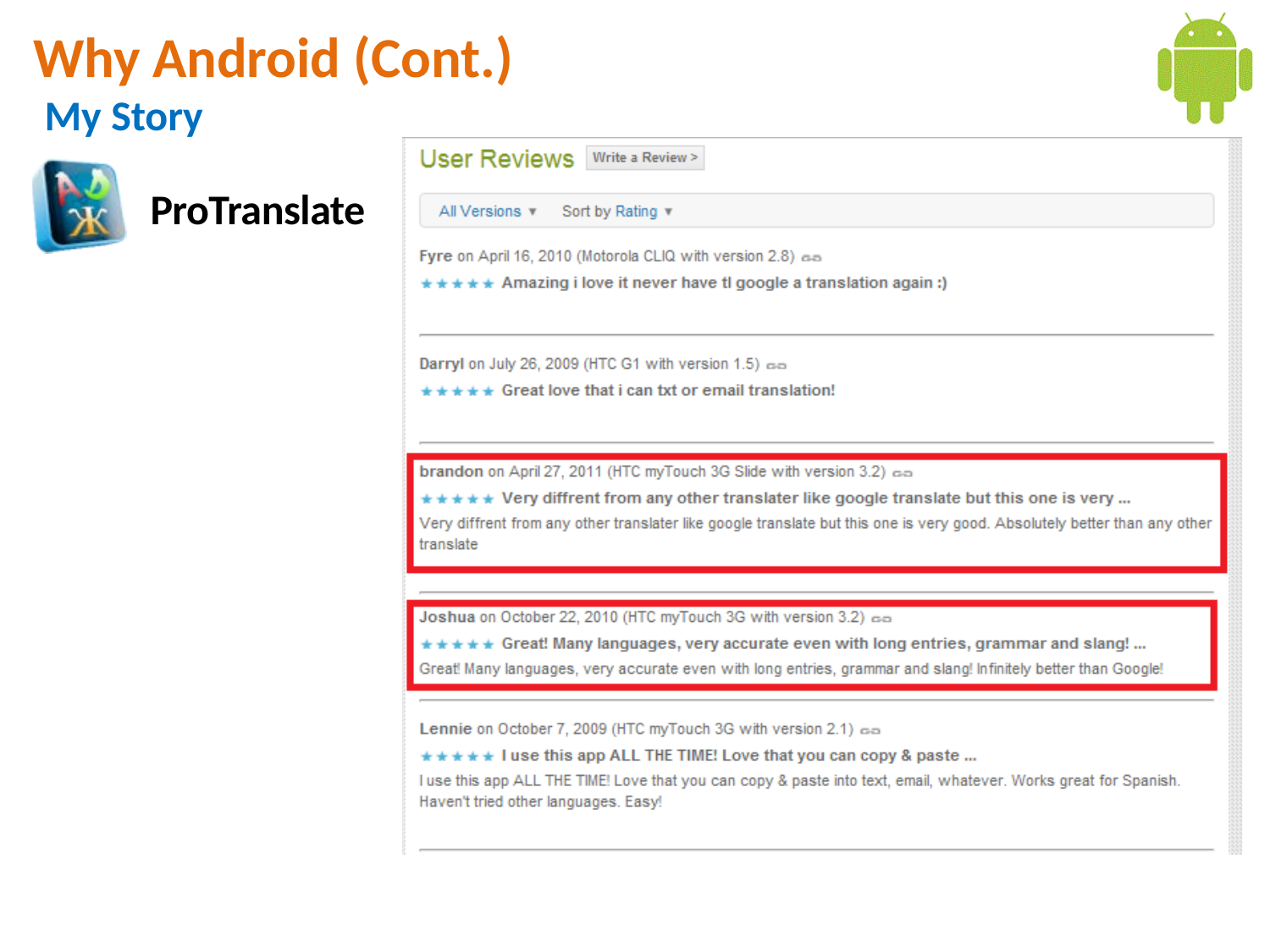

# Why Android (Cont.)
My Story

ProTranslate